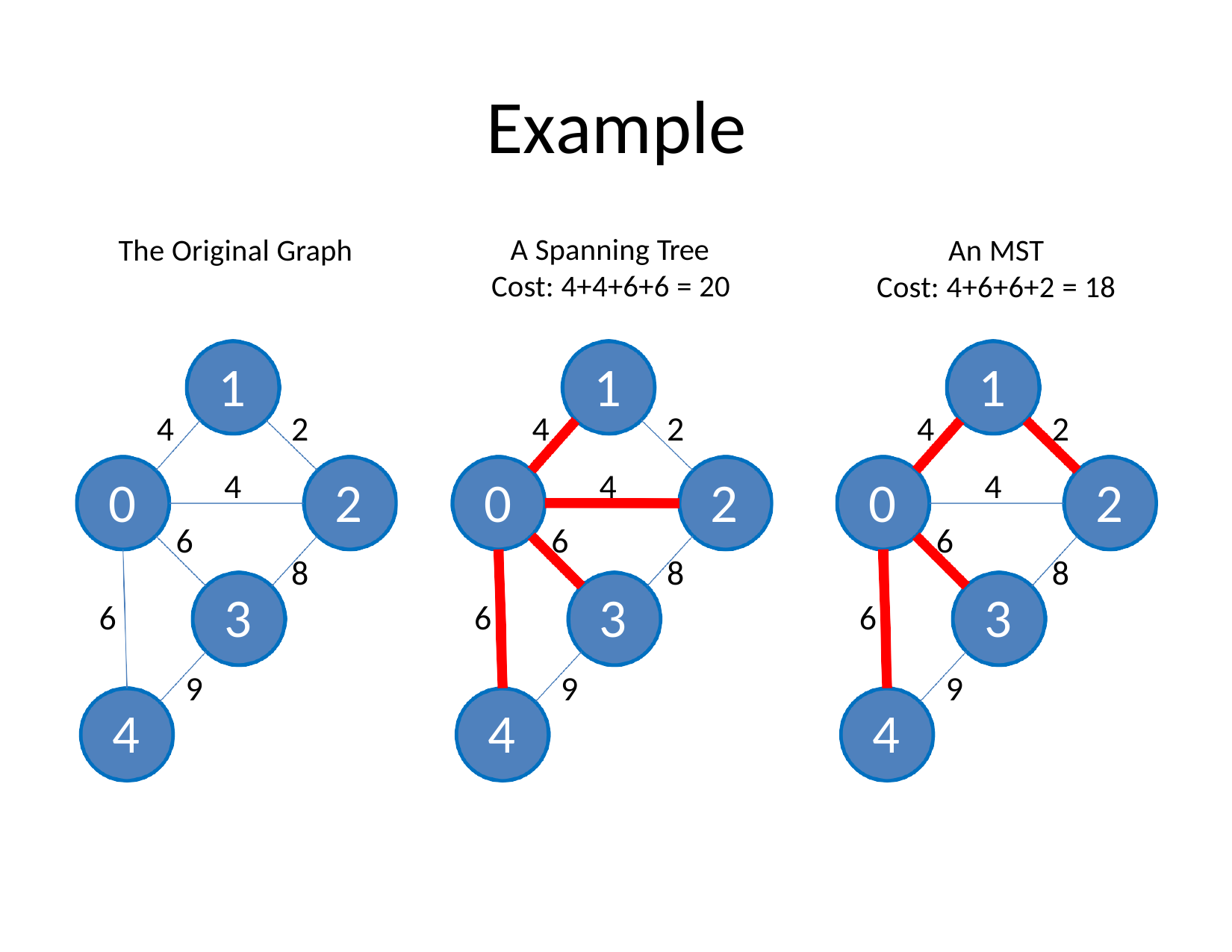

# Example
A Spanning Tree  Cost: 4+4+6+6 = 20
The Original Graph
An MST
Cost: 4+6+6+2 = 18

1
4
1
4
1
4
2
2
2
4
4
4
0
2
0
2
0
2
6
6
6
8
8
8
3
3
3
6
6
6
9
9
9
4
4
4